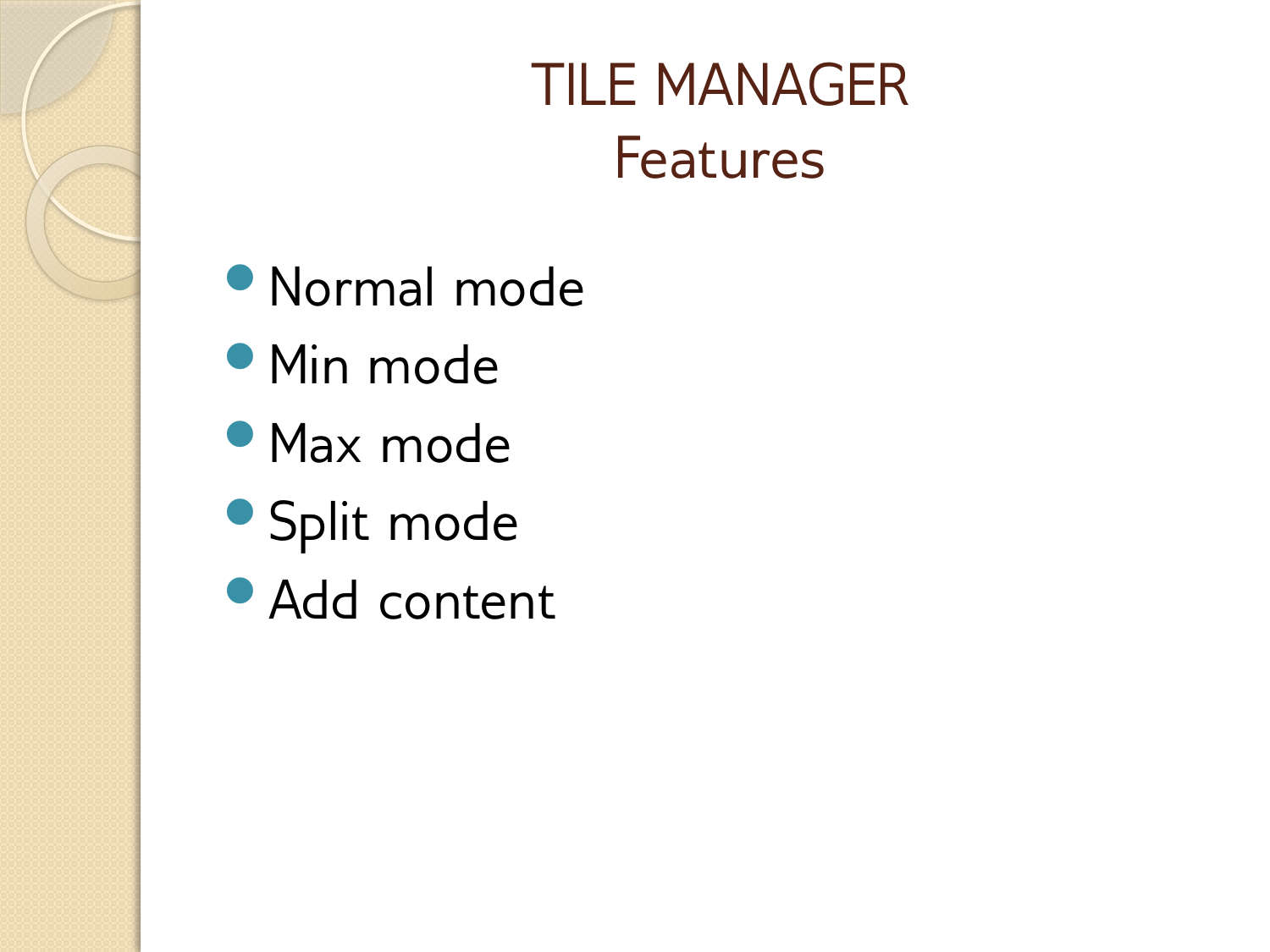

# TILE MANAGER Features
Normal mode
Min mode
Max mode
Split mode
Add content